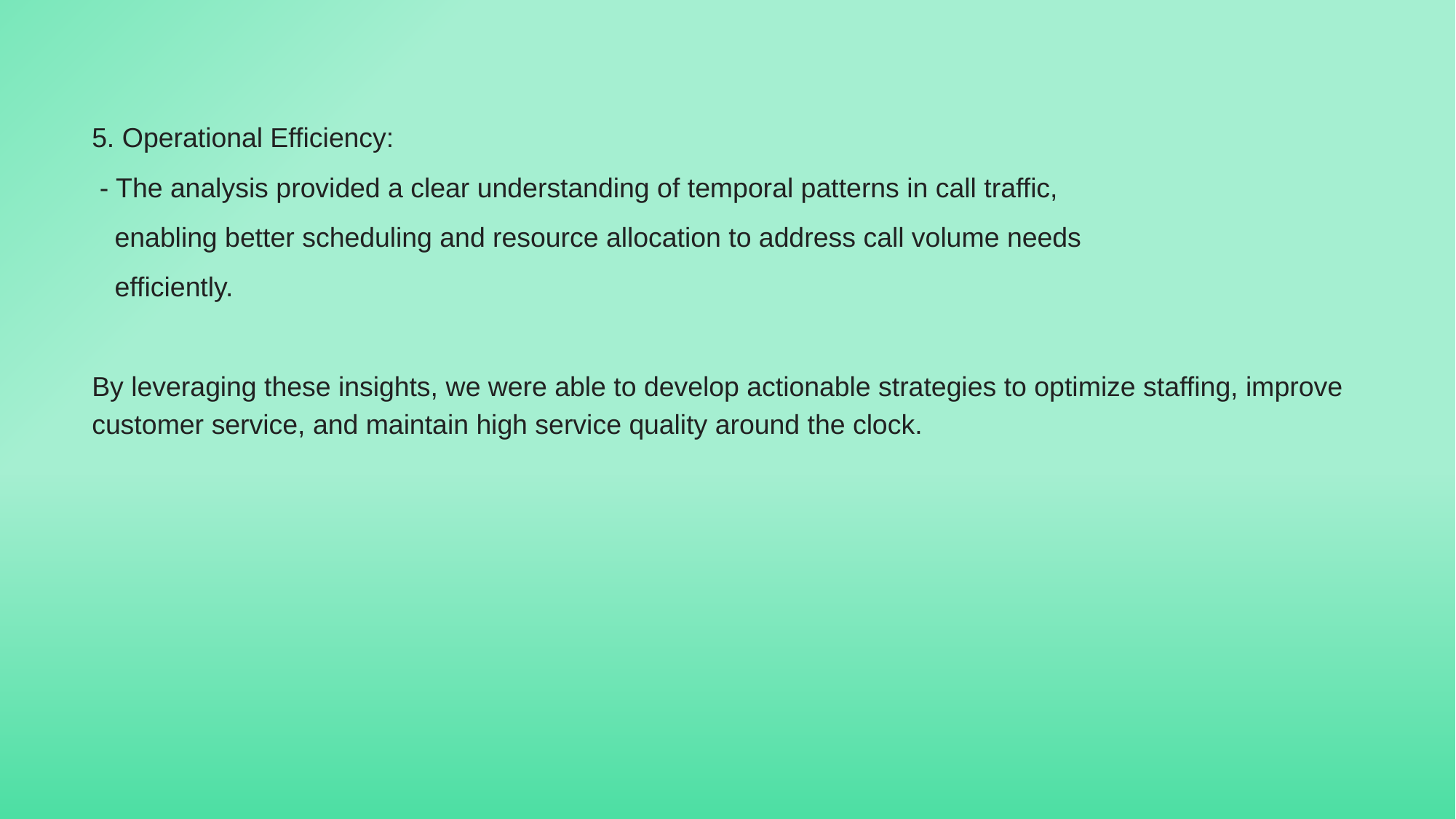

5. Operational Efficiency:
 - The analysis provided a clear understanding of temporal patterns in call traffic,
   enabling better scheduling and resource allocation to address call volume needs
   efficiently.

By leveraging these insights, we were able to develop actionable strategies to optimize staffing, improve customer service, and maintain high service quality around the clock.